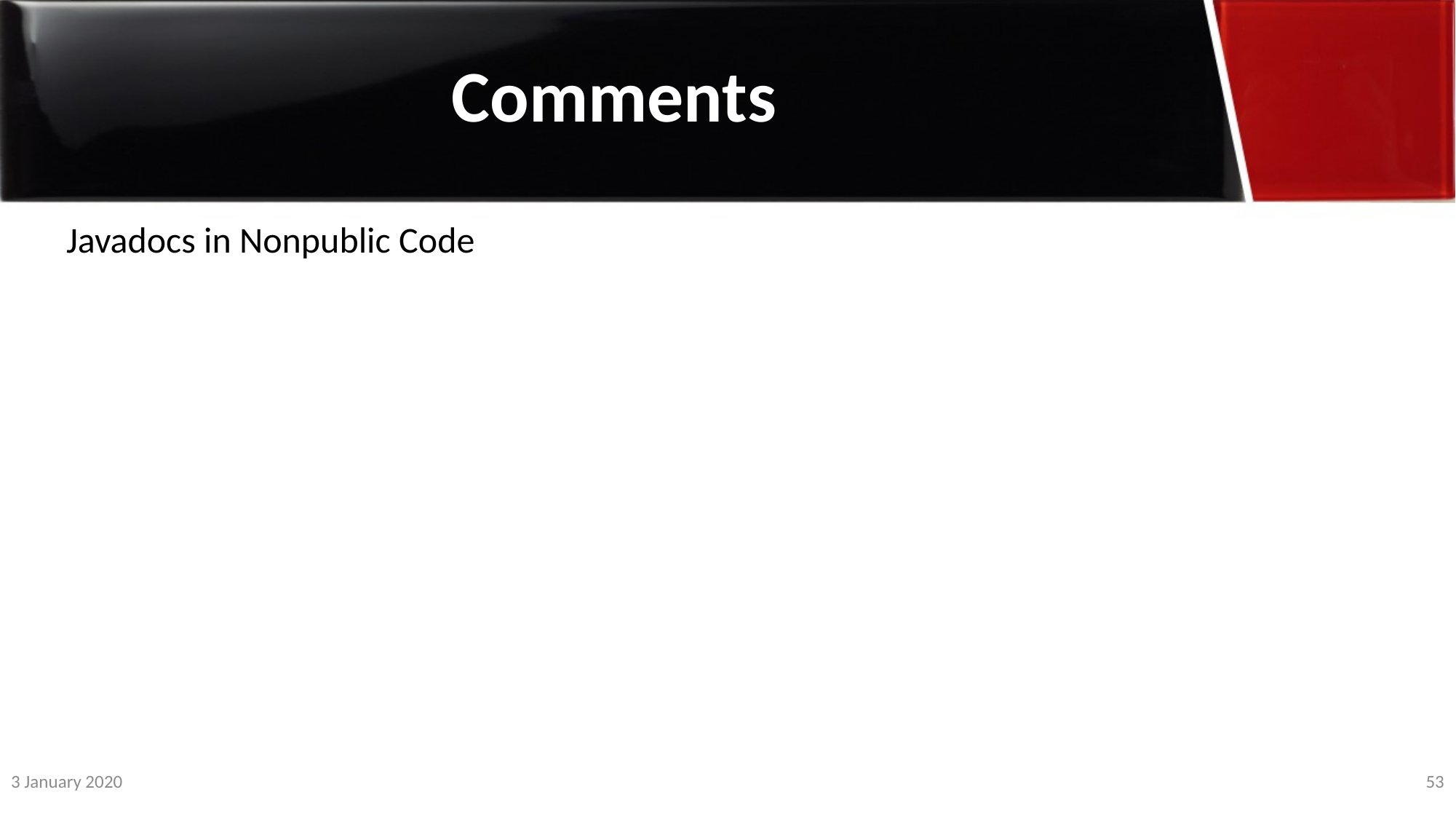

Comments
Javadocs in Nonpublic Code
3 January 2020
53